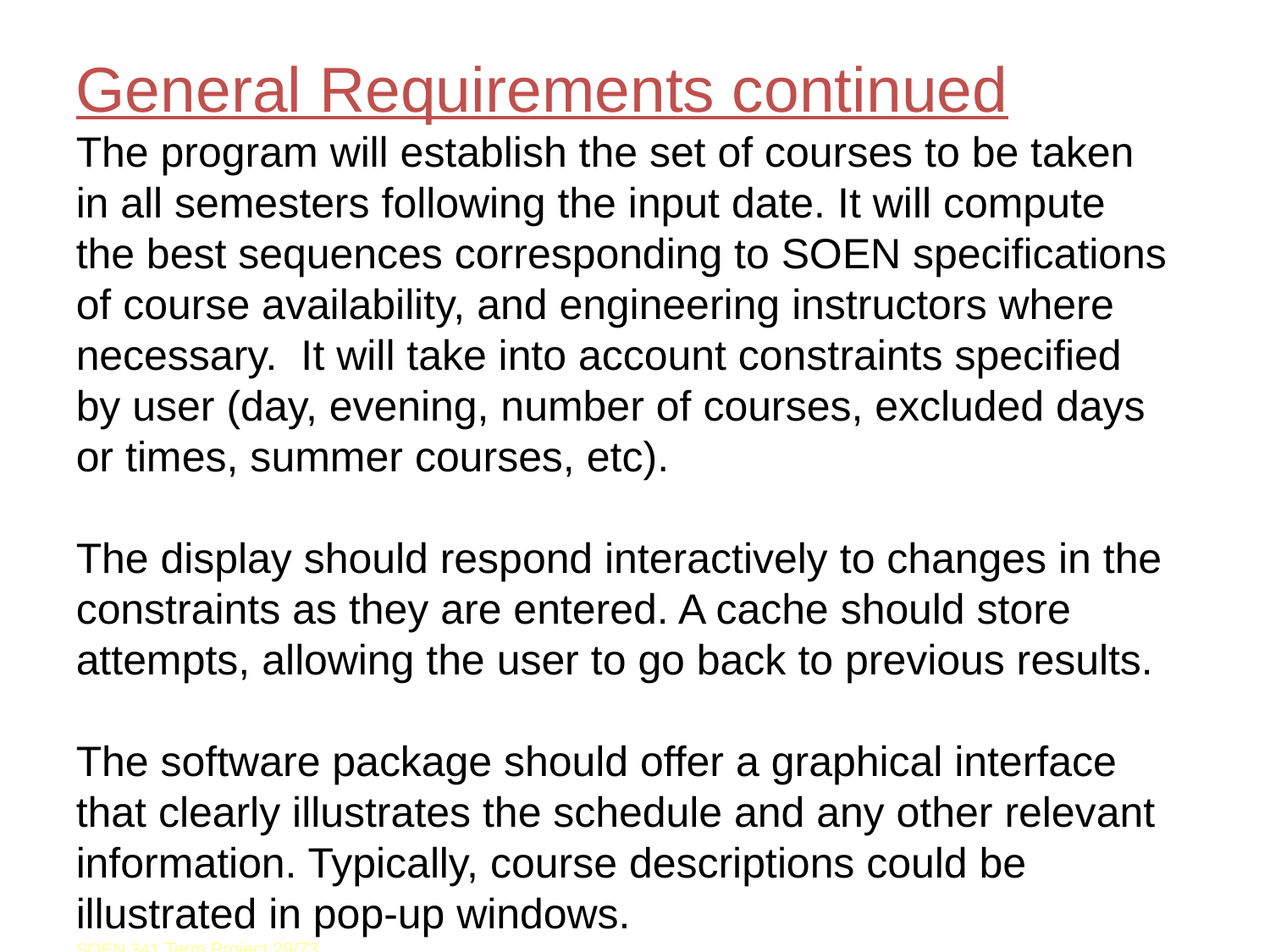

General Requirements continued
The program will establish the set of courses to be taken in all semesters following the input date. It will compute the best sequences corresponding to SOEN specifications of course availability, and engineering instructors where necessary.  It will take into account constraints specified by user (day, evening, number of courses, excluded days or times, summer courses, etc).

The display should respond interactively to changes in the constraints as they are entered. A cache should store attempts, allowing the user to go back to previous results.

The software package should offer a graphical interface that clearly illustrates the schedule and any other relevant information. Typically, course descriptions could be illustrated in pop-up windows.
SOEN 341 Term Project 29/73